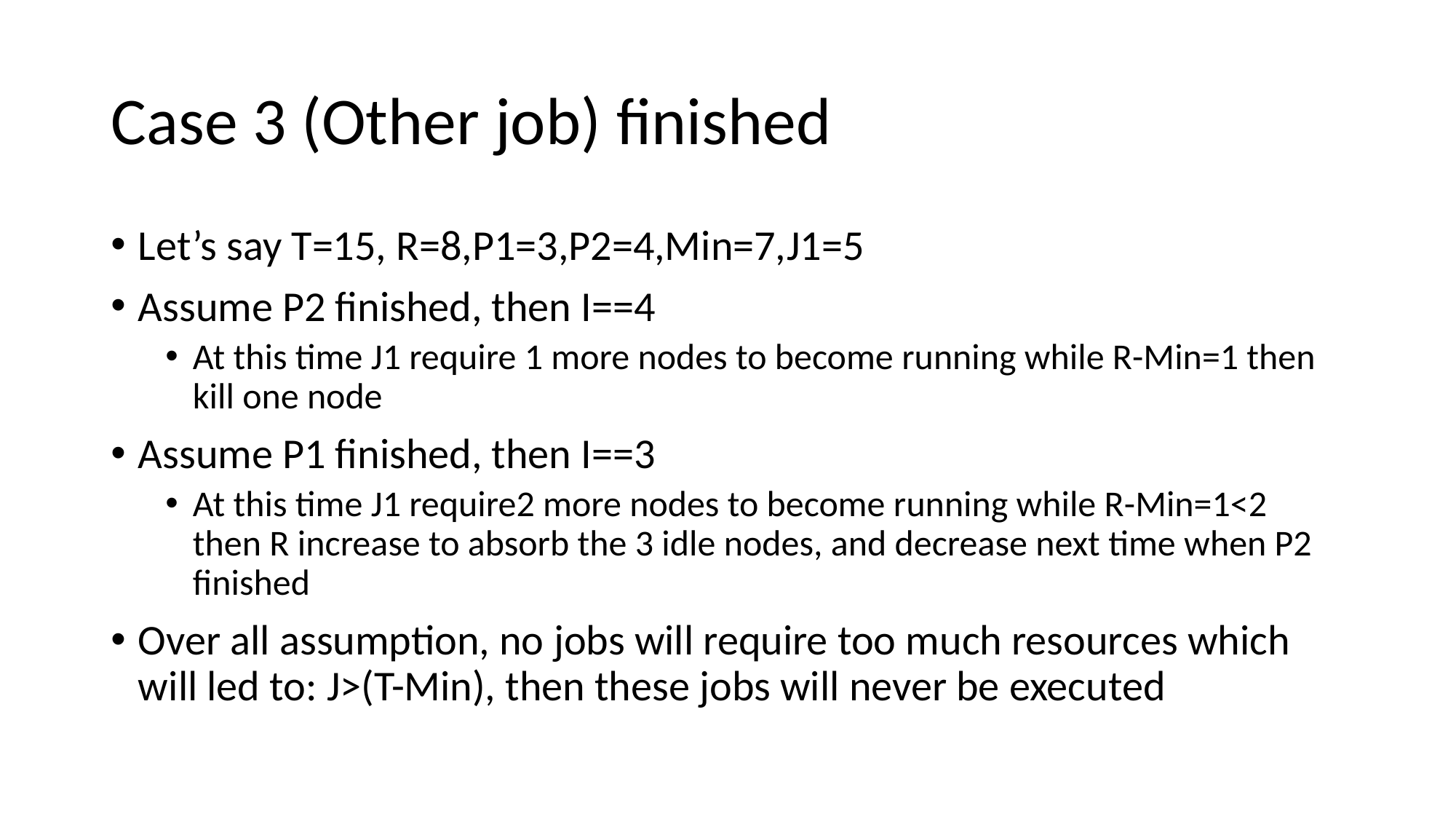

# Case 3 (Other job) finished
Let’s say T=15, R=8,P1=3,P2=4,Min=7,J1=5
Assume P2 finished, then I==4
At this time J1 require 1 more nodes to become running while R-Min=1 then kill one node
Assume P1 finished, then I==3
At this time J1 require2 more nodes to become running while R-Min=1<2 then R increase to absorb the 3 idle nodes, and decrease next time when P2 finished
Over all assumption, no jobs will require too much resources which will led to: J>(T-Min), then these jobs will never be executed